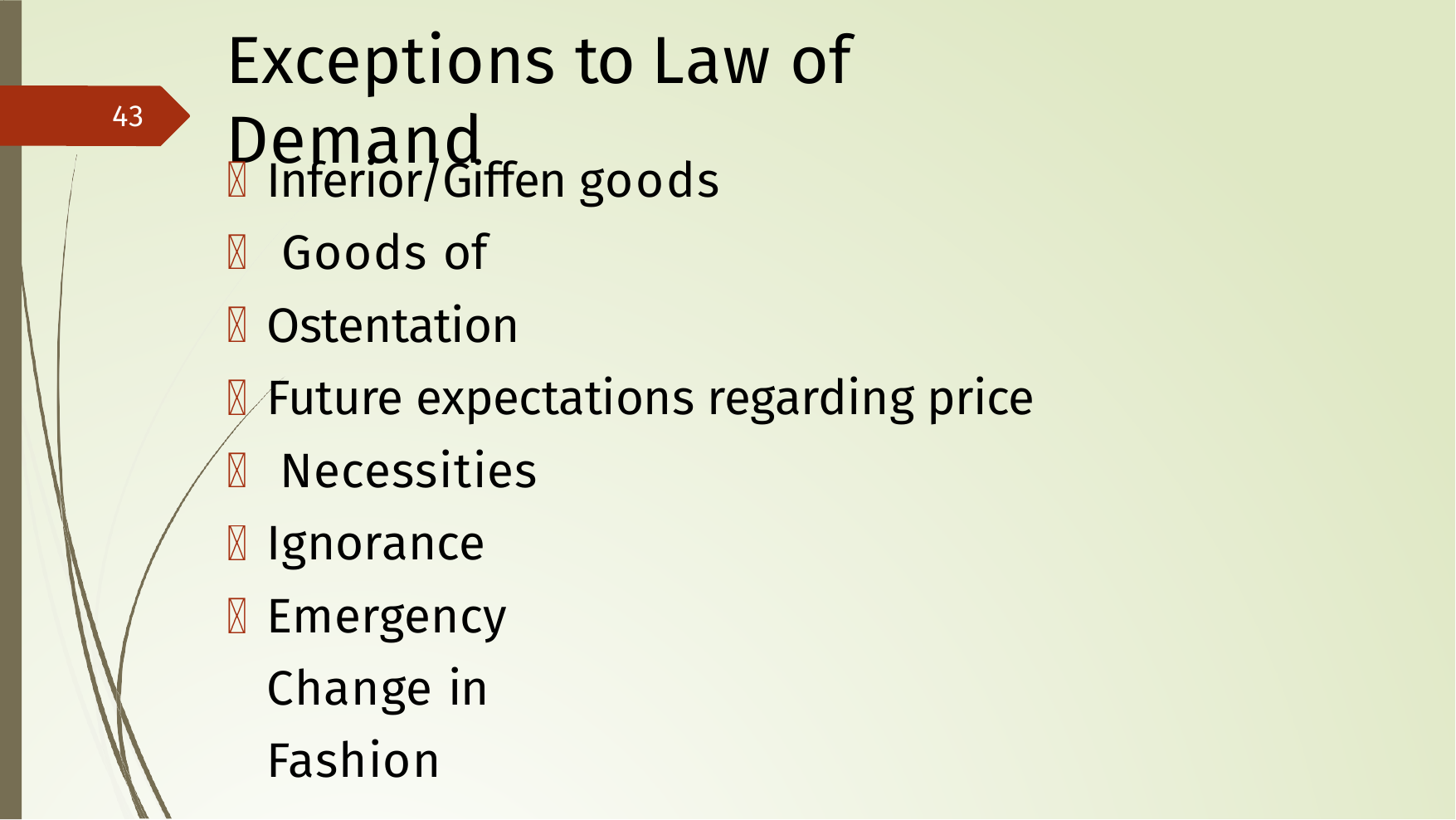

# Exceptions to Law of Demand
43
Inferior/Giffen goods  Goods of Ostentation
Future expectations regarding price  Necessities
Ignorance  Emergency  Change in Fashion